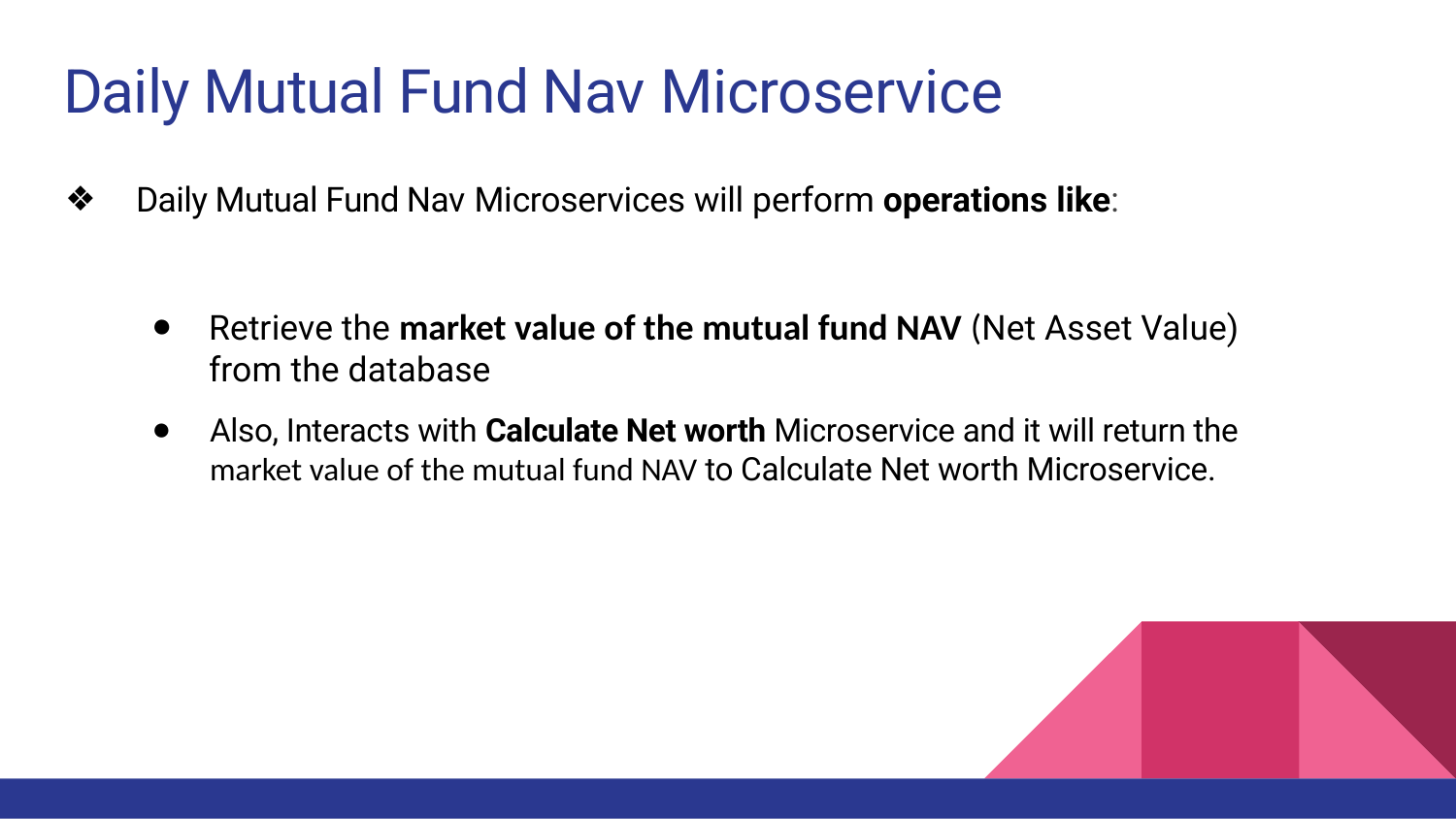

# Daily Mutual Fund Nav Microservice
Daily Mutual Fund Nav Microservices will perform operations like:

Retrieve the market value of the mutual fund NAV (Net Asset Value) from the database
Also, Interacts with Calculate Net worth Microservice and it will return the market value of the mutual fund NAV to Calculate Net worth Microservice.